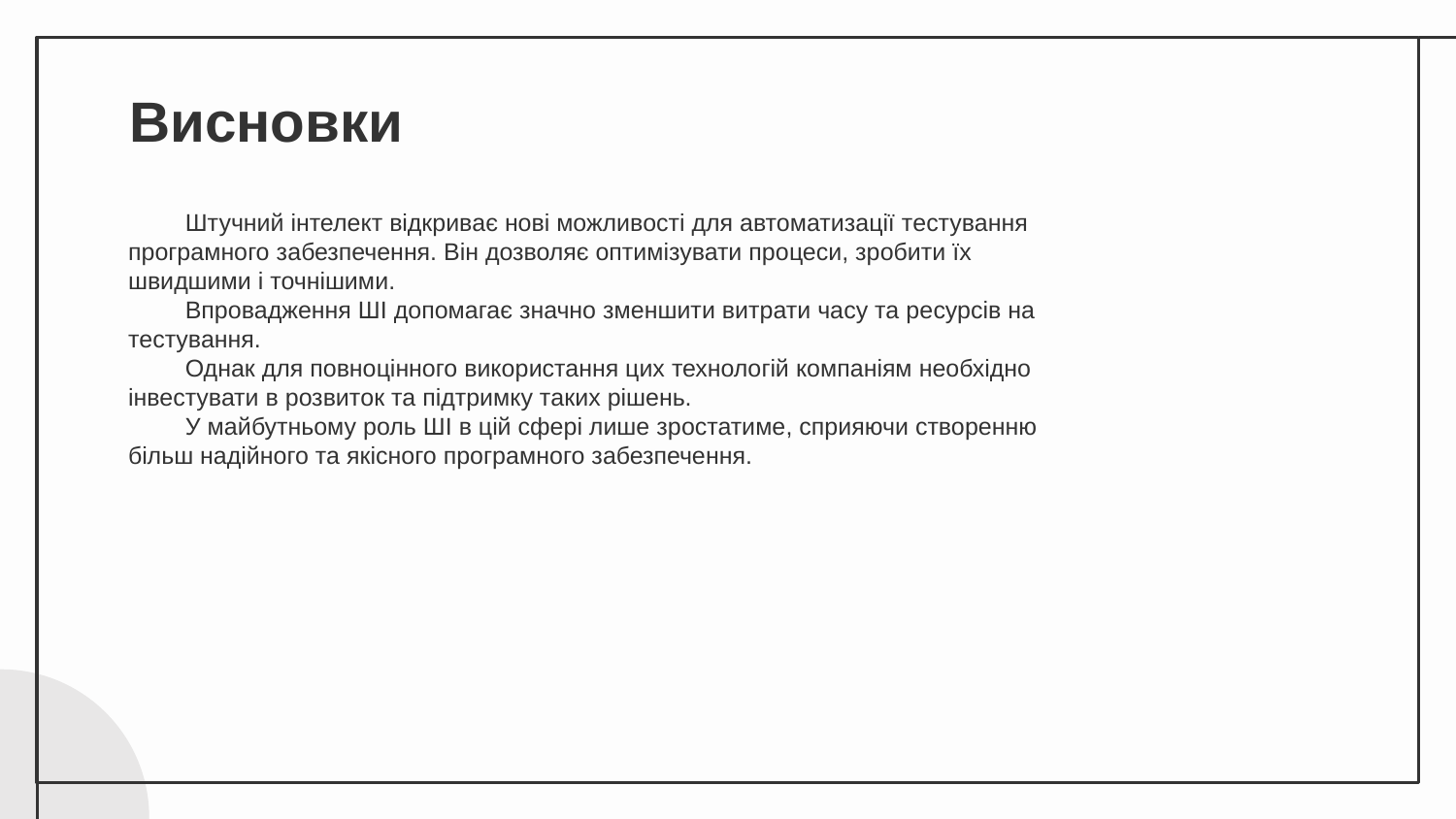

# Висновки
Штучний інтелект відкриває нові можливості для автоматизації тестування програмного забезпечення. Він дозволяє оптимізувати процеси, зробити їх швидшими і точнішими.
Впровадження ШІ допомагає значно зменшити витрати часу та ресурсів на тестування.
Однак для повноцінного використання цих технологій компаніям необхідно інвестувати в розвиток та підтримку таких рішень.
У майбутньому роль ШІ в цій сфері лише зростатиме, сприяючи створенню більш надійного та якісного програмного забезпечення.